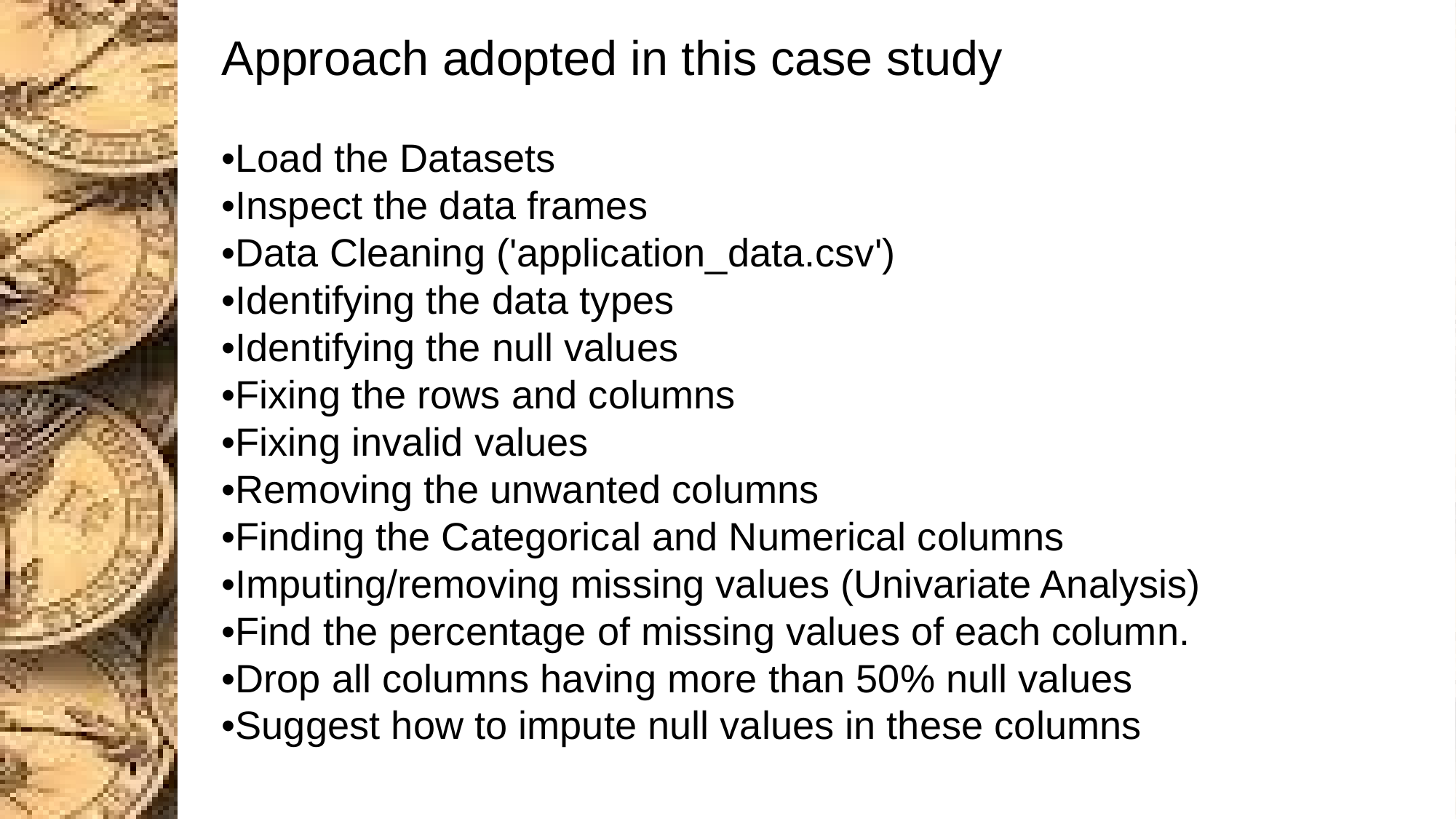

Approach adopted in this case study

•Load the Datasets
•Inspect the data frames
•Data Cleaning ('application_data.csv')
•Identifying the data types
•Identifying the null values
•Fixing the rows and columns
•Fixing invalid values
•Removing the unwanted columns
•Finding the Categorical and Numerical columns
•Imputing/removing missing values (Univariate Analysis)
•Find the percentage of missing values of each column.
•Drop all columns having more than 50% null values
•Suggest how to impute null values in these columns